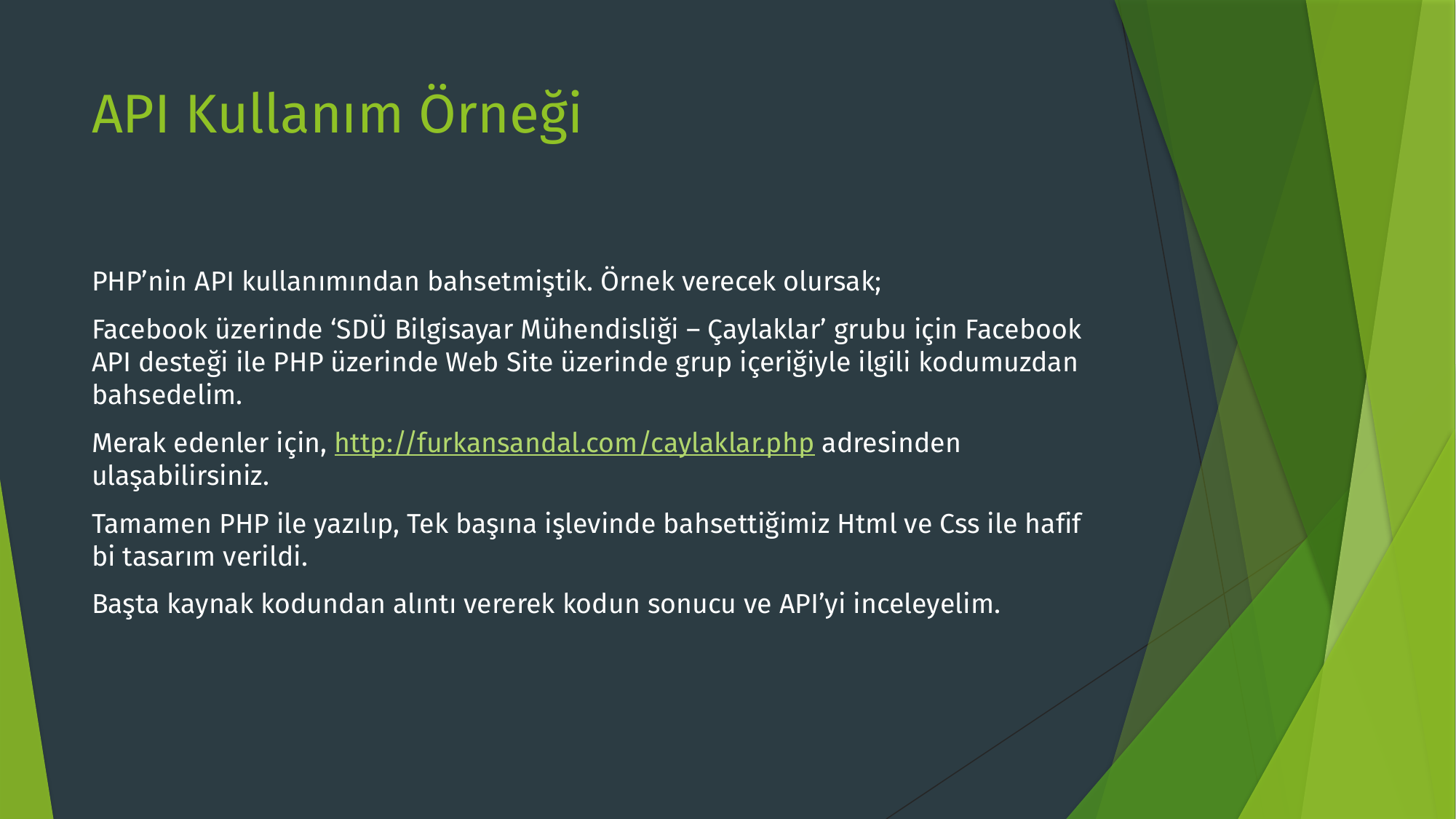

# API Kullanım Örneği
PHP’nin API kullanımından bahsetmiştik. Örnek verecek olursak;
Facebook üzerinde ‘SDÜ Bilgisayar Mühendisliği – Çaylaklar’ grubu için Facebook API desteği ile PHP üzerinde Web Site üzerinde grup içeriğiyle ilgili kodumuzdan bahsedelim.
Merak edenler için, http://furkansandal.com/caylaklar.php adresinden ulaşabilirsiniz.
Tamamen PHP ile yazılıp, Tek başına işlevinde bahsettiğimiz Html ve Css ile hafif bi tasarım verildi.
Başta kaynak kodundan alıntı vererek kodun sonucu ve API’yi inceleyelim.